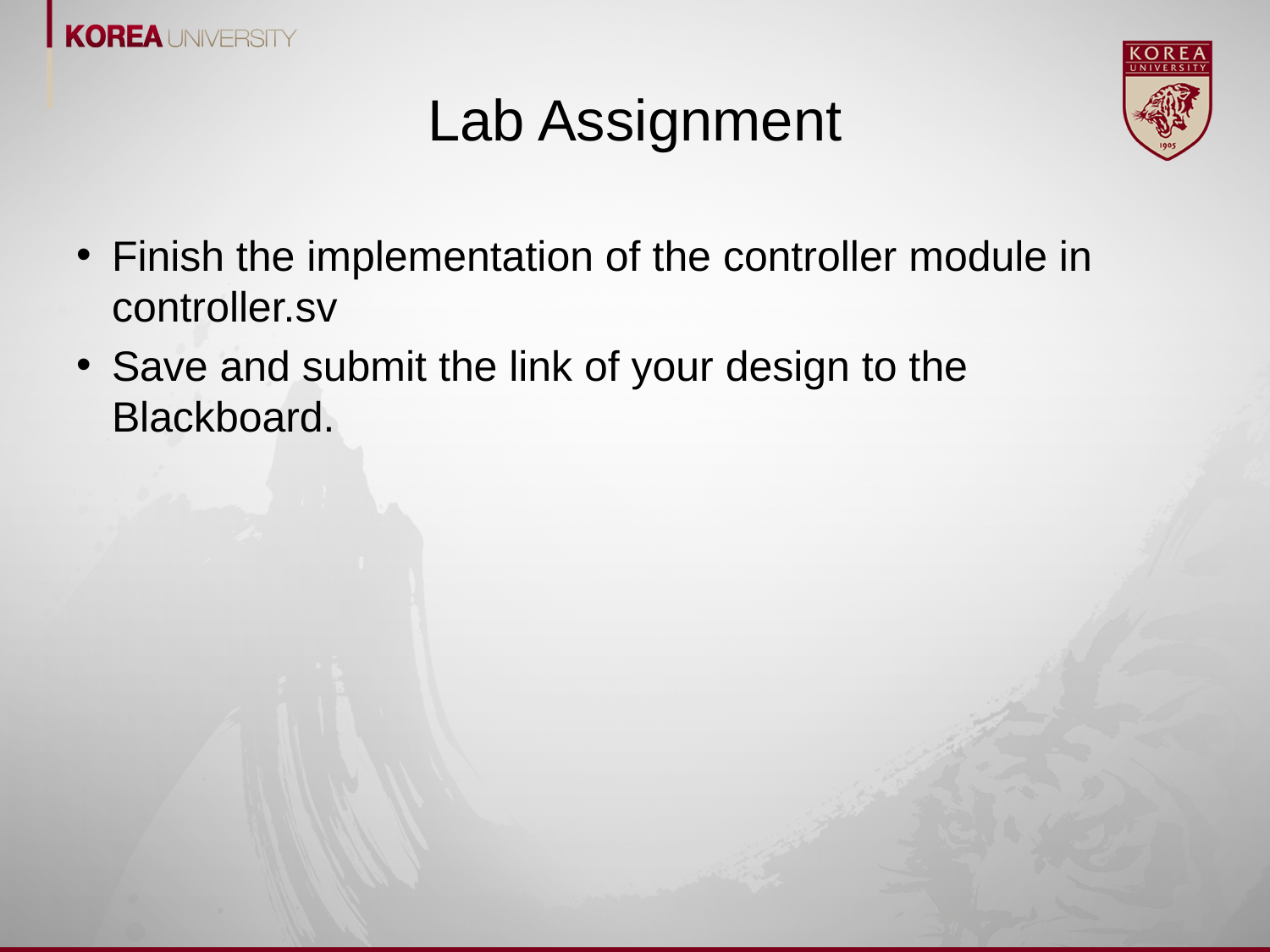

# Lab Assignment
Finish the implementation of the controller module in controller.sv
Save and submit the link of your design to the Blackboard.